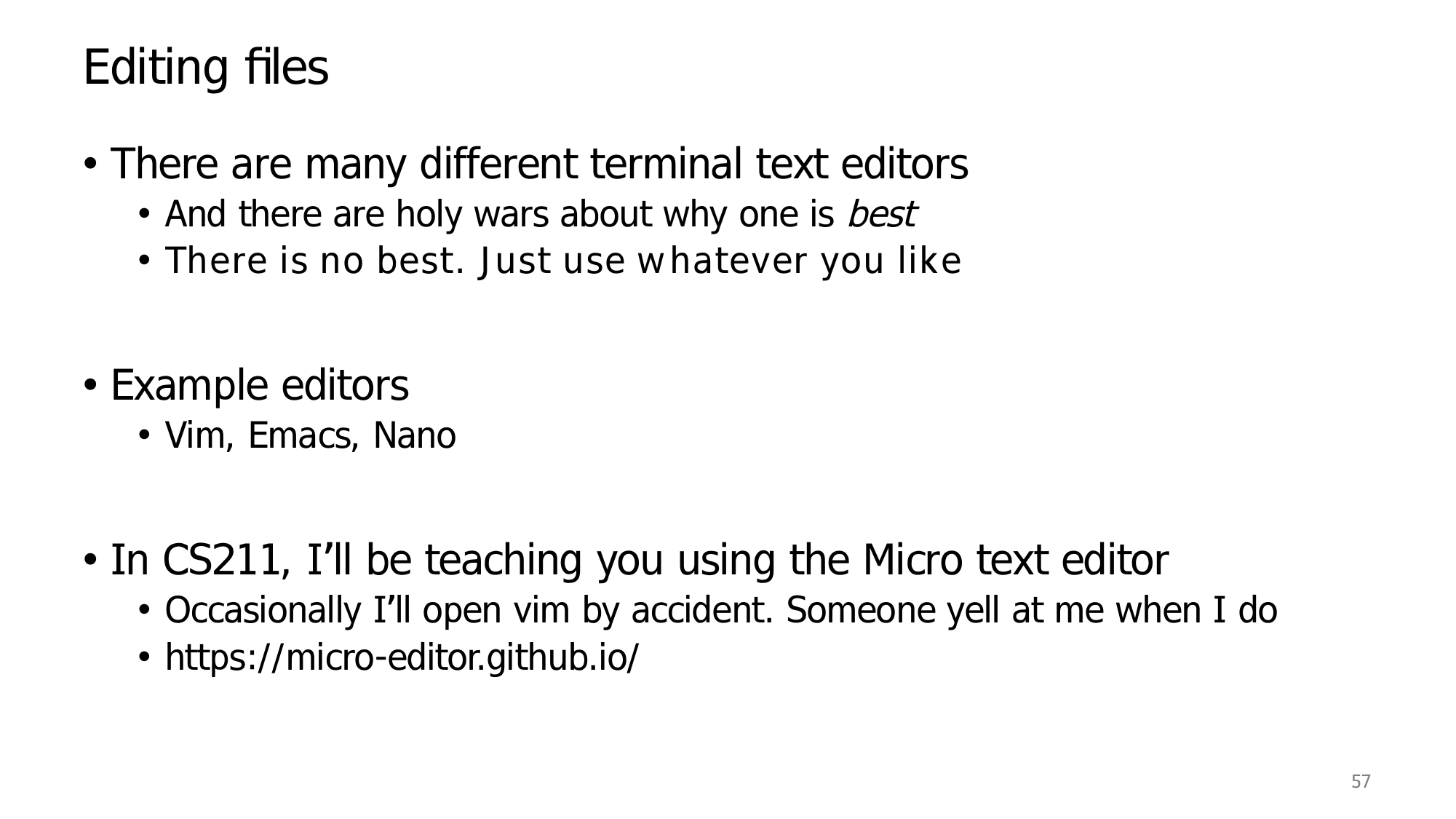

# Editing files
There are many different terminal text editors
And there are holy wars about why one is best
There is no best. Just use whatever you like

Example editors
Vim, Emacs, Nano

In CS211, I’ll be teaching you using the Micro text editor
Occasionally I’ll open vim by accident. Someone yell at me when I do
https://micro-editor.github.io/
57